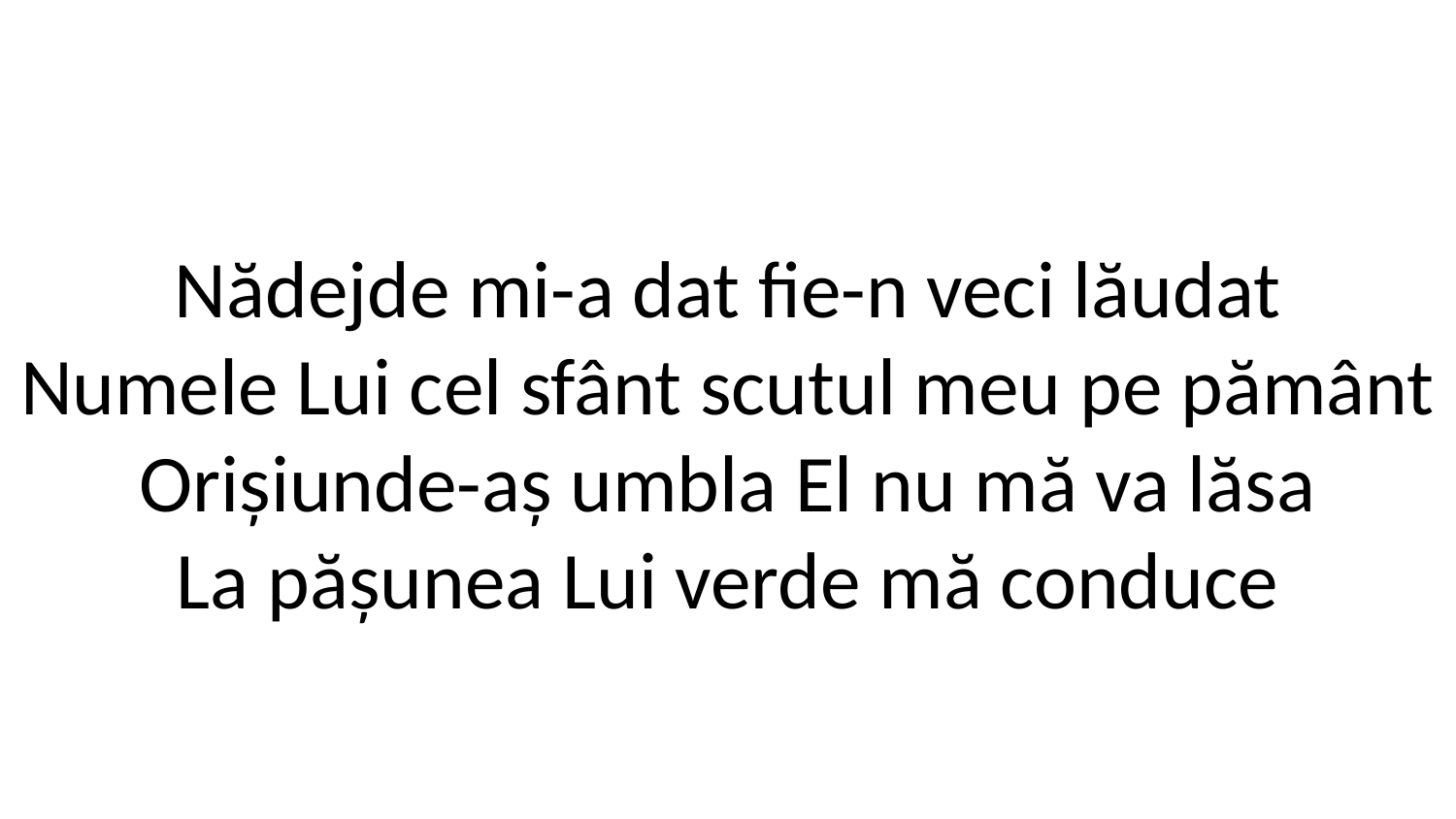

Nădejde mi-a dat fie-n veci lăudat
Numele Lui cel sfânt scutul meu pe pământ
Orișiunde-aș umbla El nu mă va lăsa
La pășunea Lui verde mă conduce